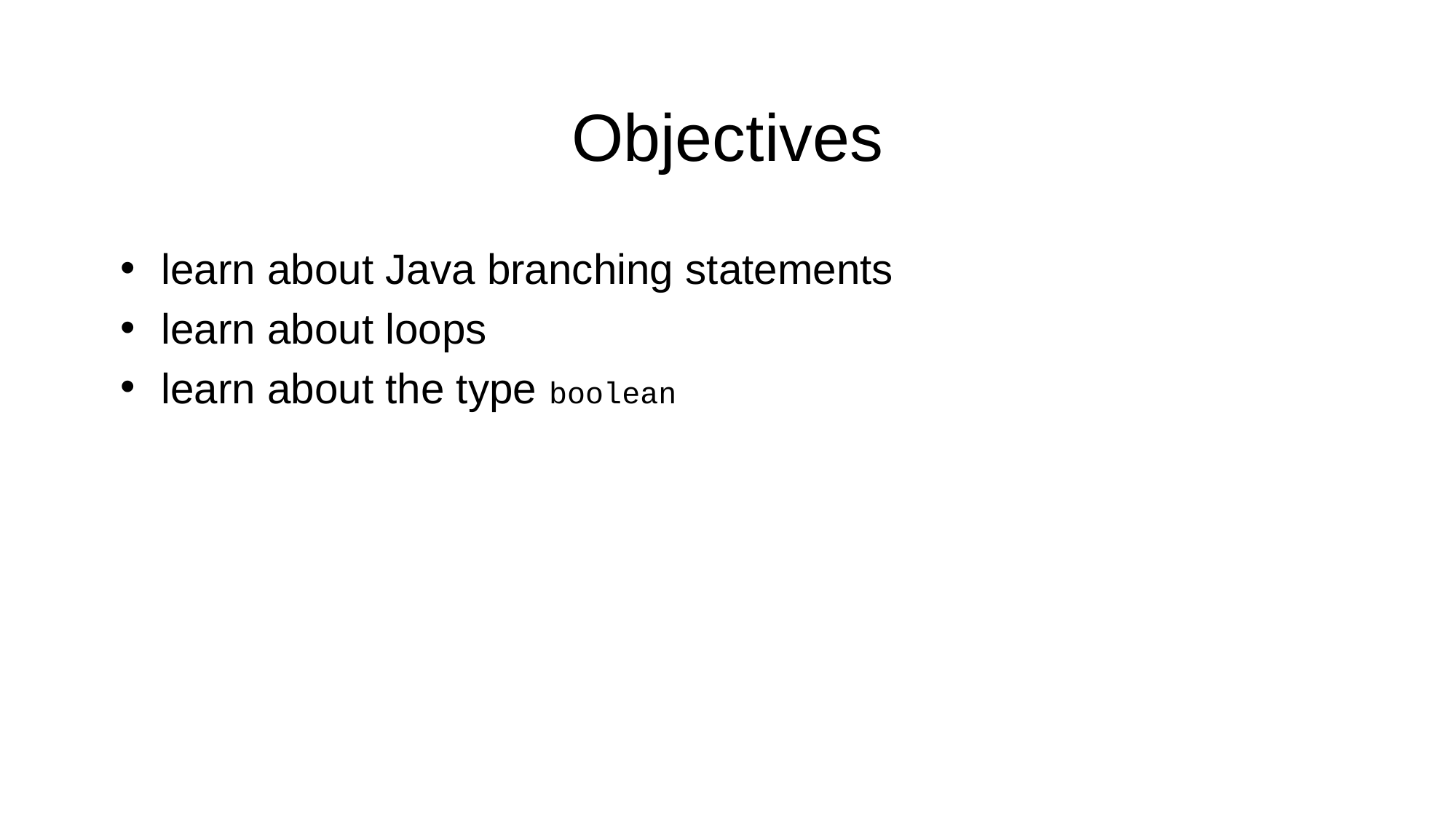

# Objectives
learn about Java branching statements
learn about loops
learn about the type boolean